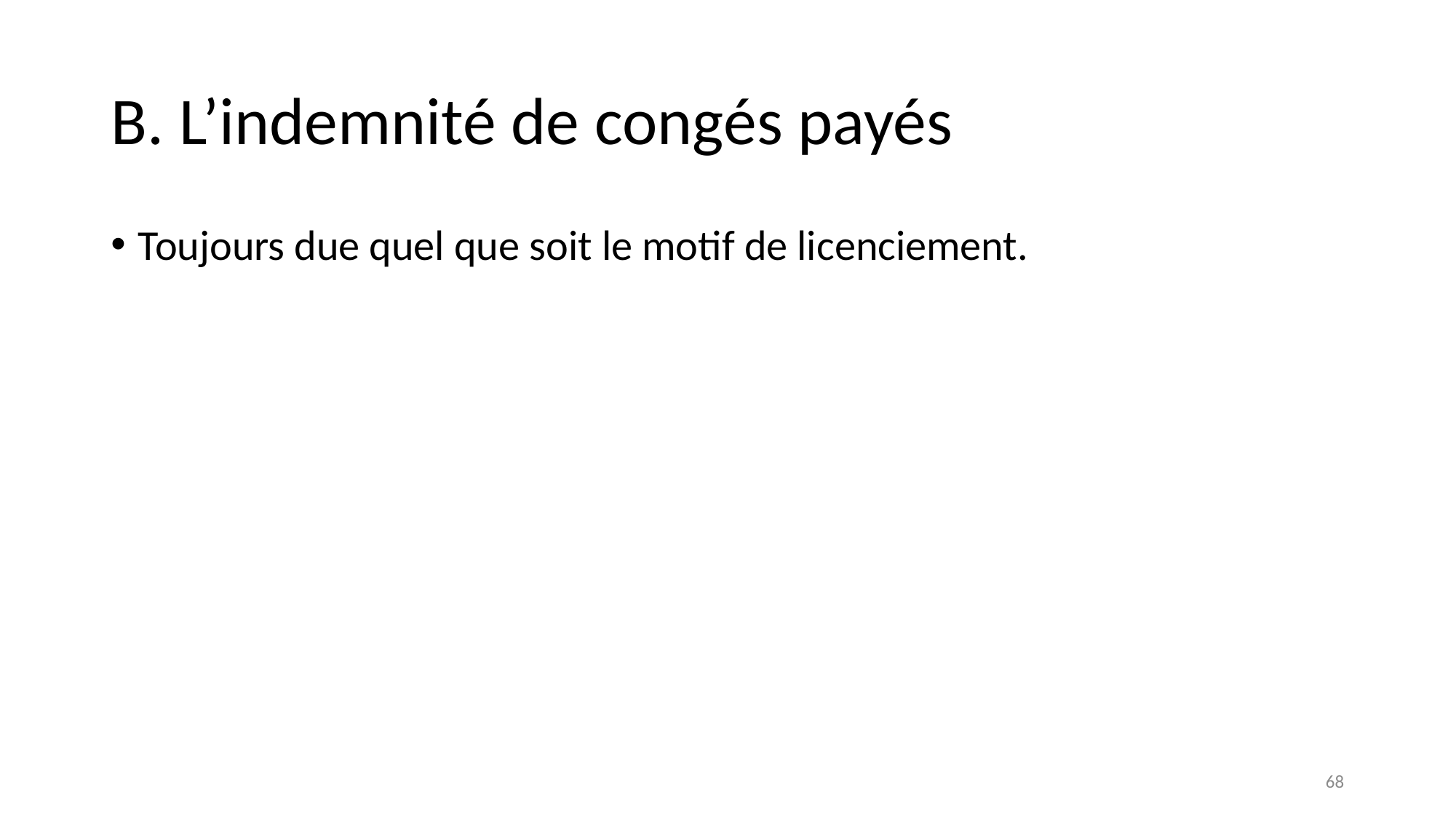

# B. L’indemnité de congés payés
Toujours due quel que soit le motif de licenciement.
68